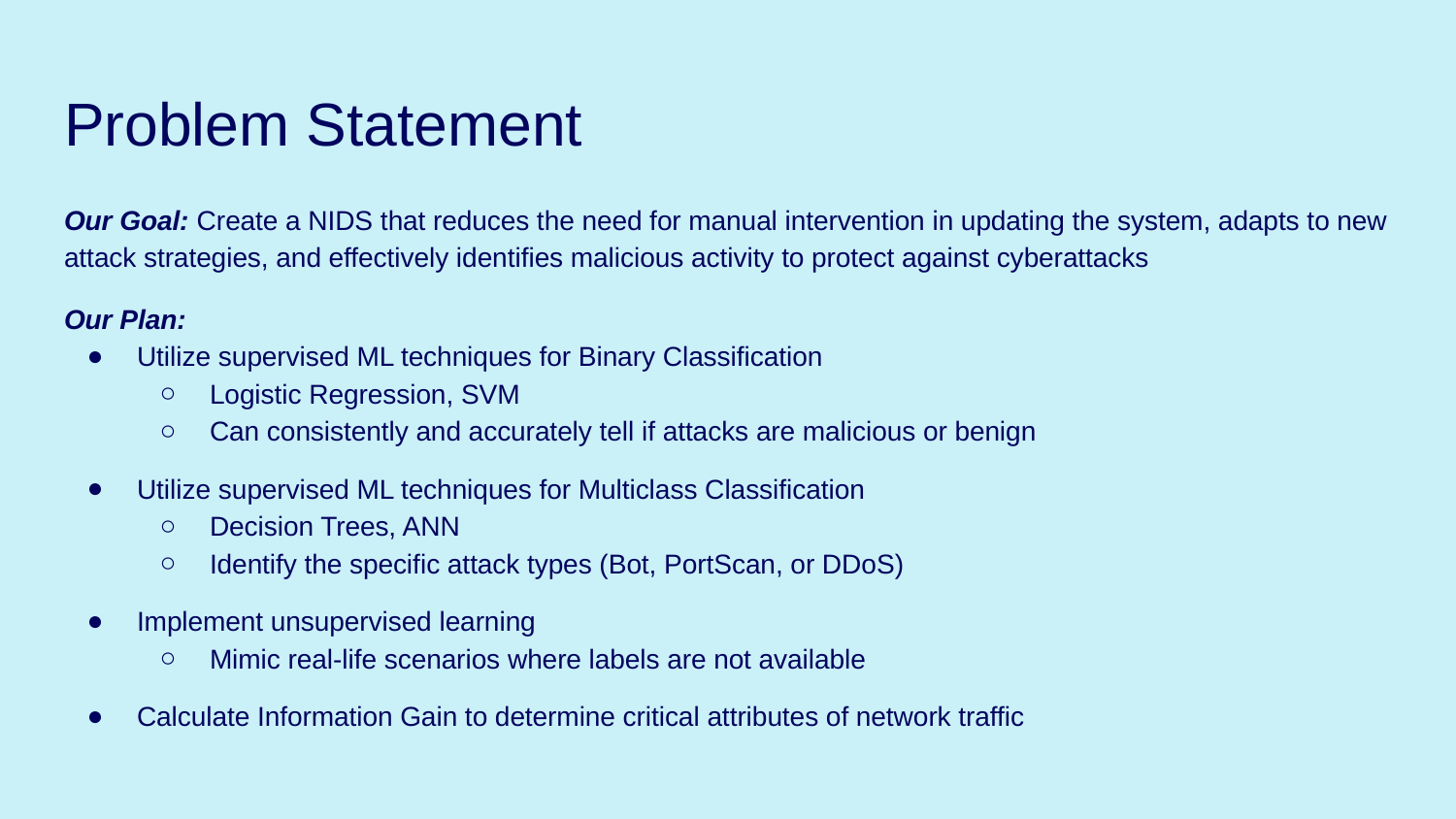

# Problem Statement
Our Goal: Create a NIDS that reduces the need for manual intervention in updating the system, adapts to new attack strategies, and effectively identifies malicious activity to protect against cyberattacks
Our Plan:
Utilize supervised ML techniques for Binary Classification
Logistic Regression, SVM
Can consistently and accurately tell if attacks are malicious or benign
Utilize supervised ML techniques for Multiclass Classification
Decision Trees, ANN
Identify the specific attack types (Bot, PortScan, or DDoS)
Implement unsupervised learning
Mimic real-life scenarios where labels are not available
Calculate Information Gain to determine critical attributes of network traffic